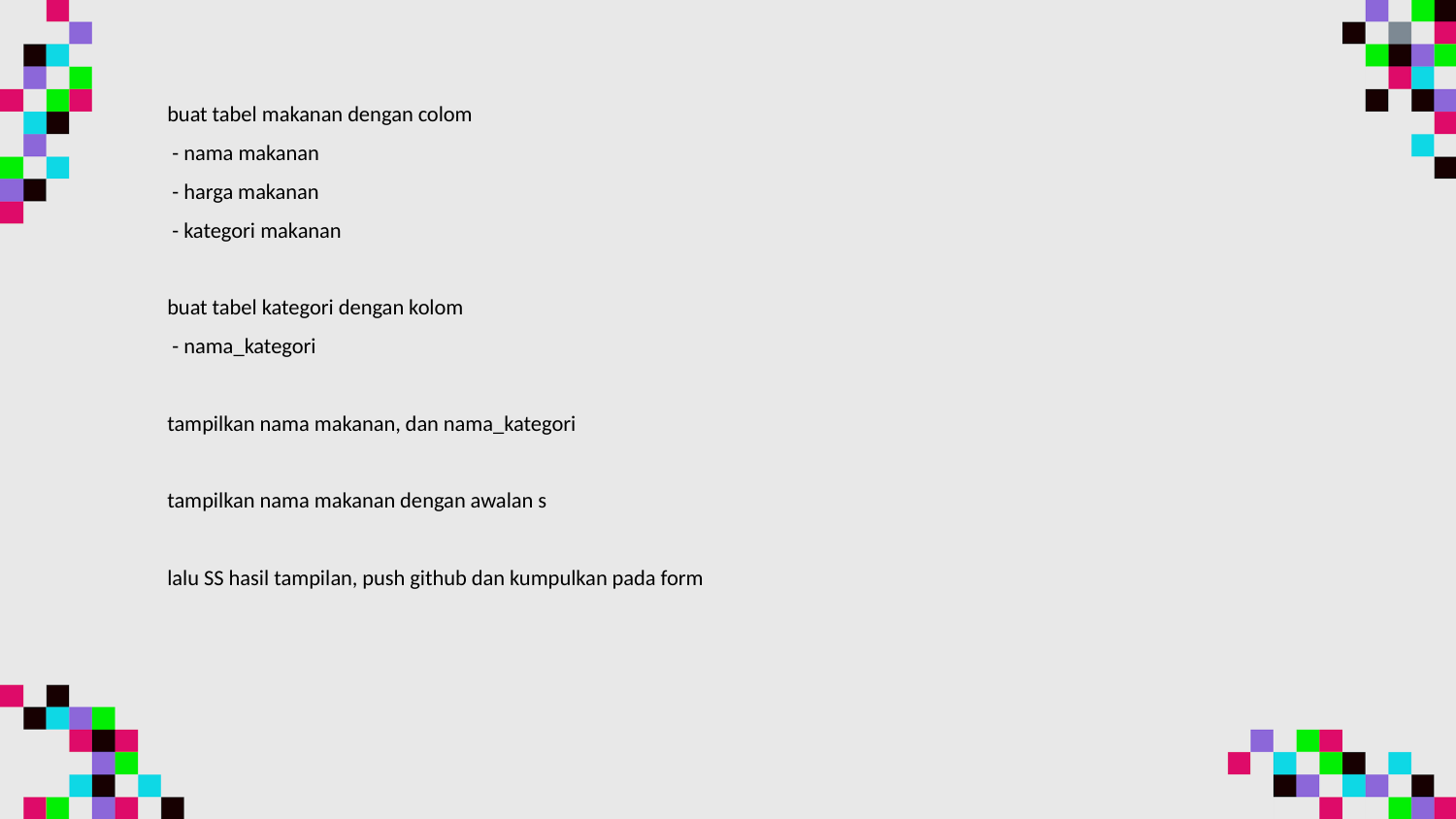

buat tabel makanan dengan colom
 - nama makanan
 - harga makanan
 - kategori makanan

buat tabel kategori dengan kolom
 - nama_kategori

tampilkan nama makanan, dan nama_kategori

tampilkan nama makanan dengan awalan s

lalu SS hasil tampilan, push github dan kumpulkan pada form